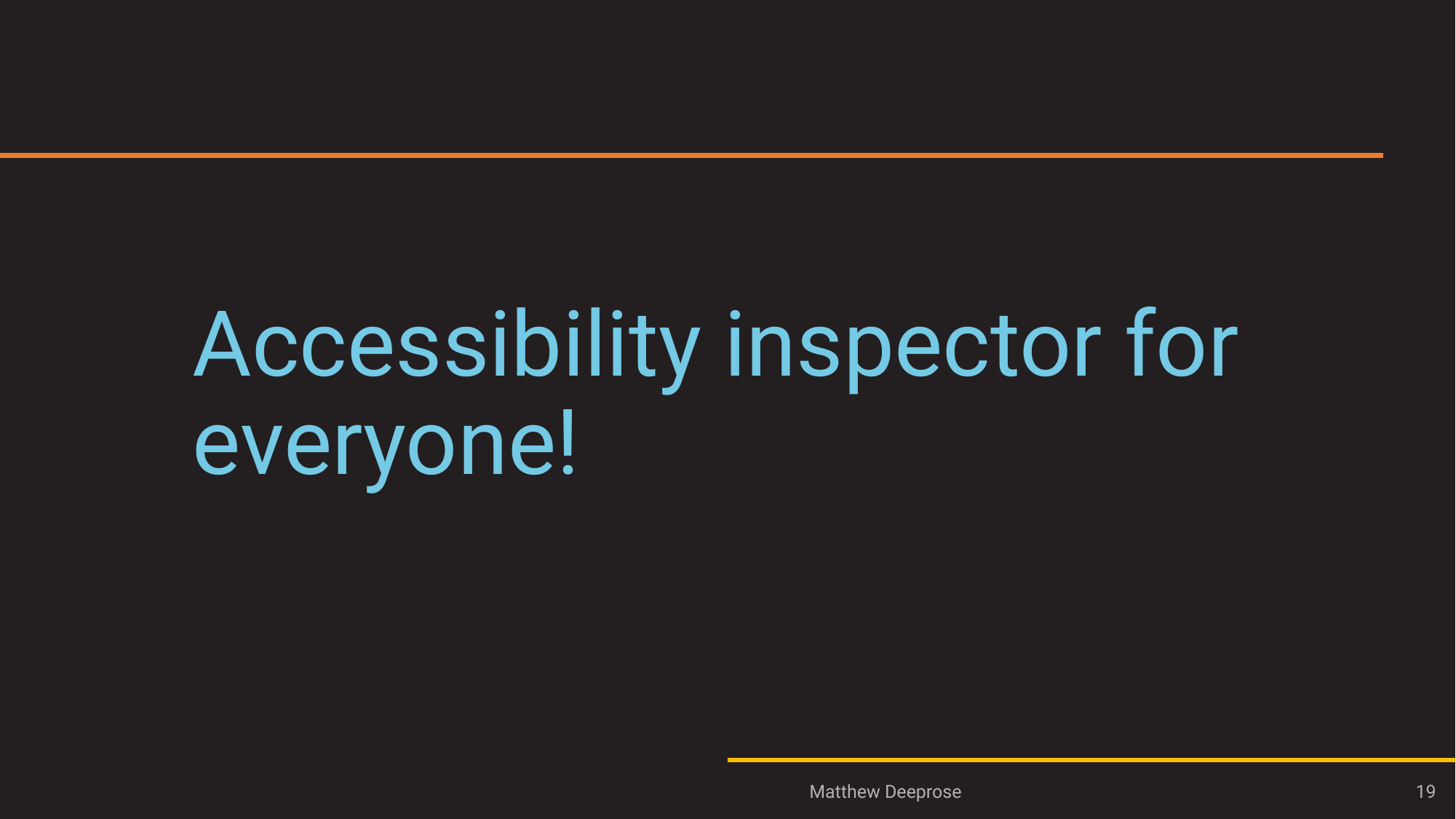

# Accessibility inspector for everyone!
19
Matthew Deeprose